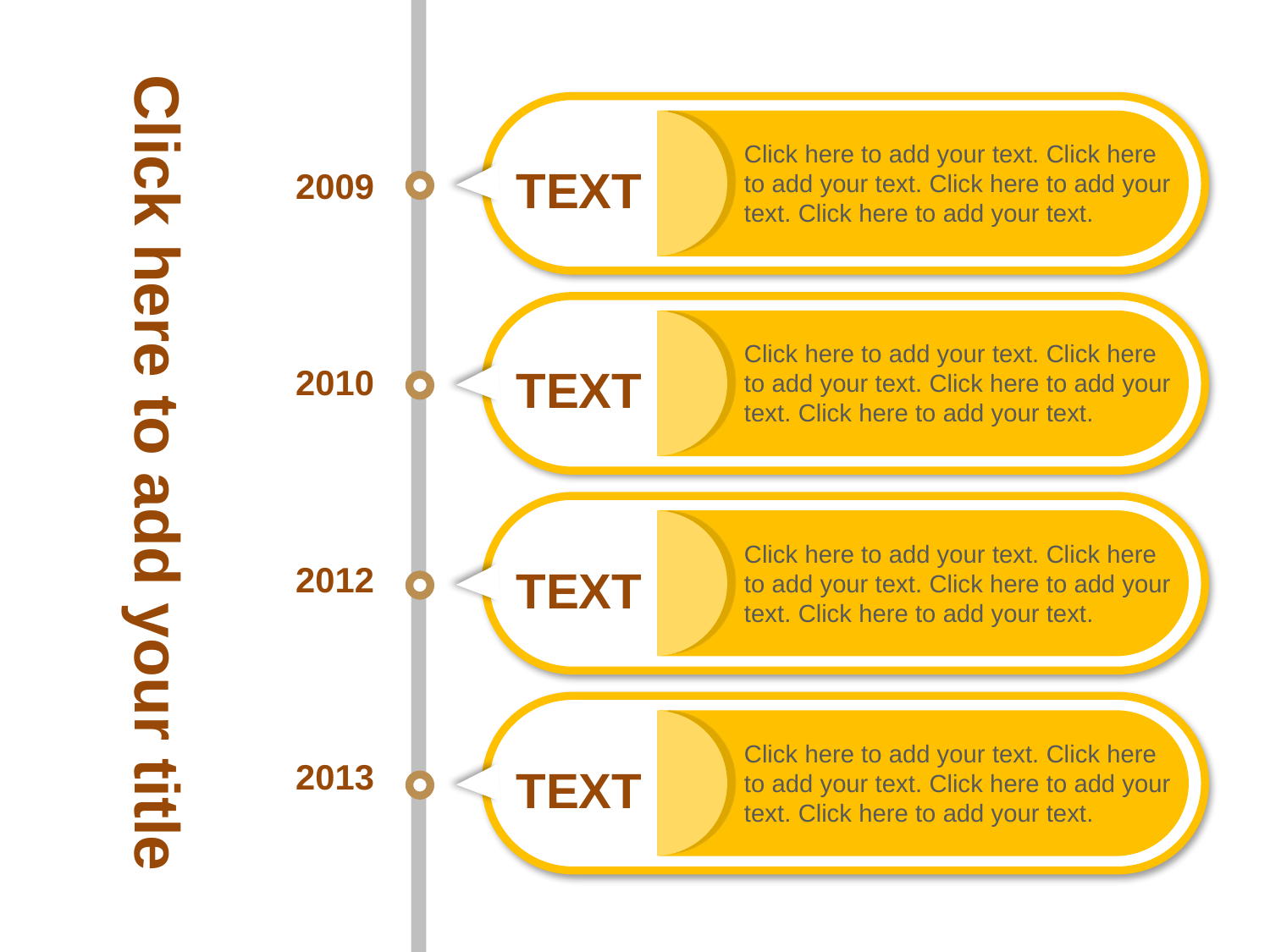

TEXT
Click here to add your text. Click here to add your text. Click here to add your text. Click here to add your text.
2009

TEXT
Click here to add your text. Click here to add your text. Click here to add your text. Click here to add your text.
2010

Click here to add your title

TEXT
Click here to add your text. Click here to add your text. Click here to add your text. Click here to add your text.
2012

TEXT
Click here to add your text. Click here to add your text. Click here to add your text. Click here to add your text.
2013